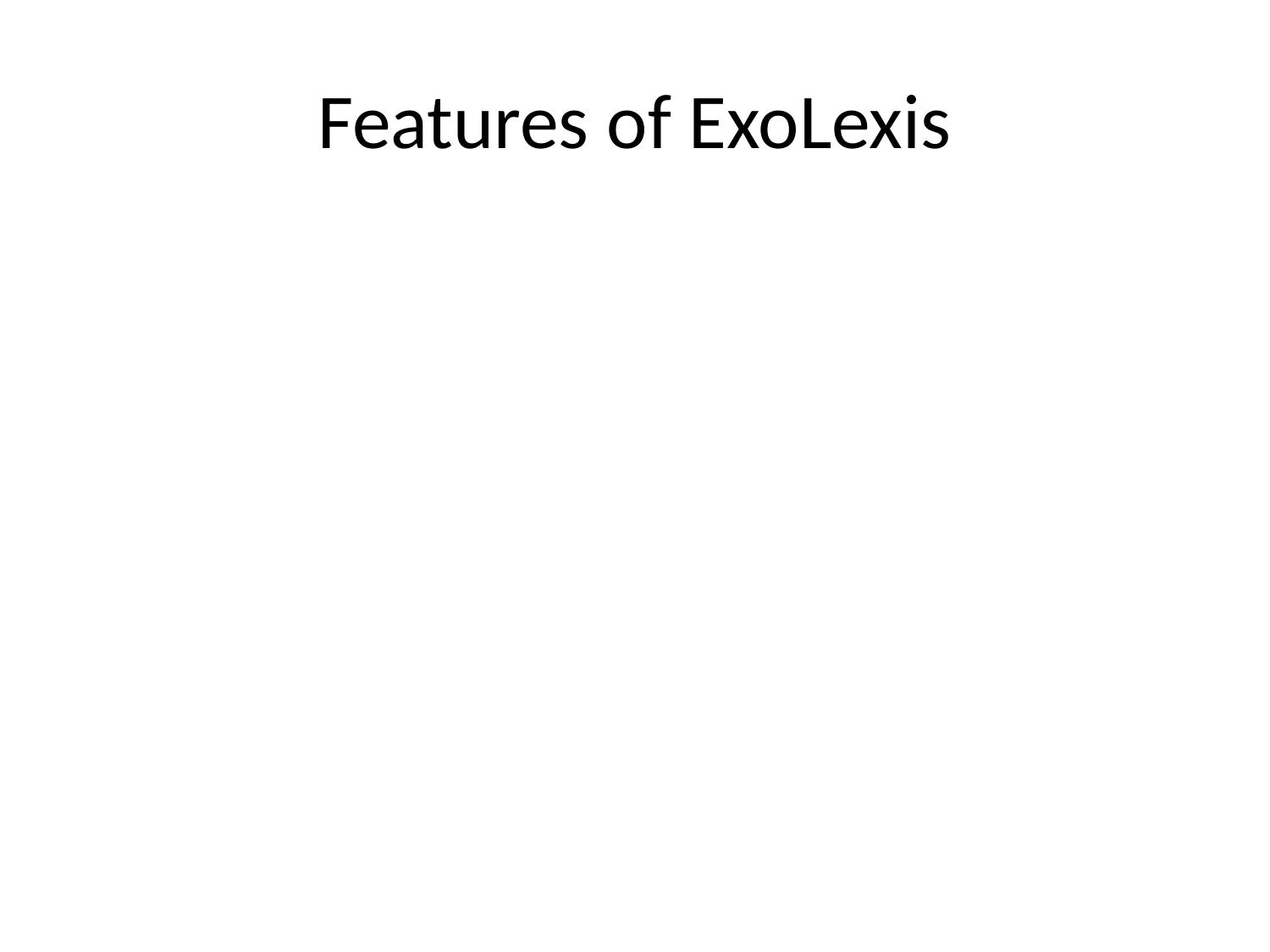

# Features of ExoLexis

• Multi-category AI classification with human-evaluation fallback.
• Tagging system (mouse studies, space biology, corrections).
• Search & filter by title, abstract, tags, or categories.
• Modern, responsive web interface.
• Handles corrections and links them to original papers.